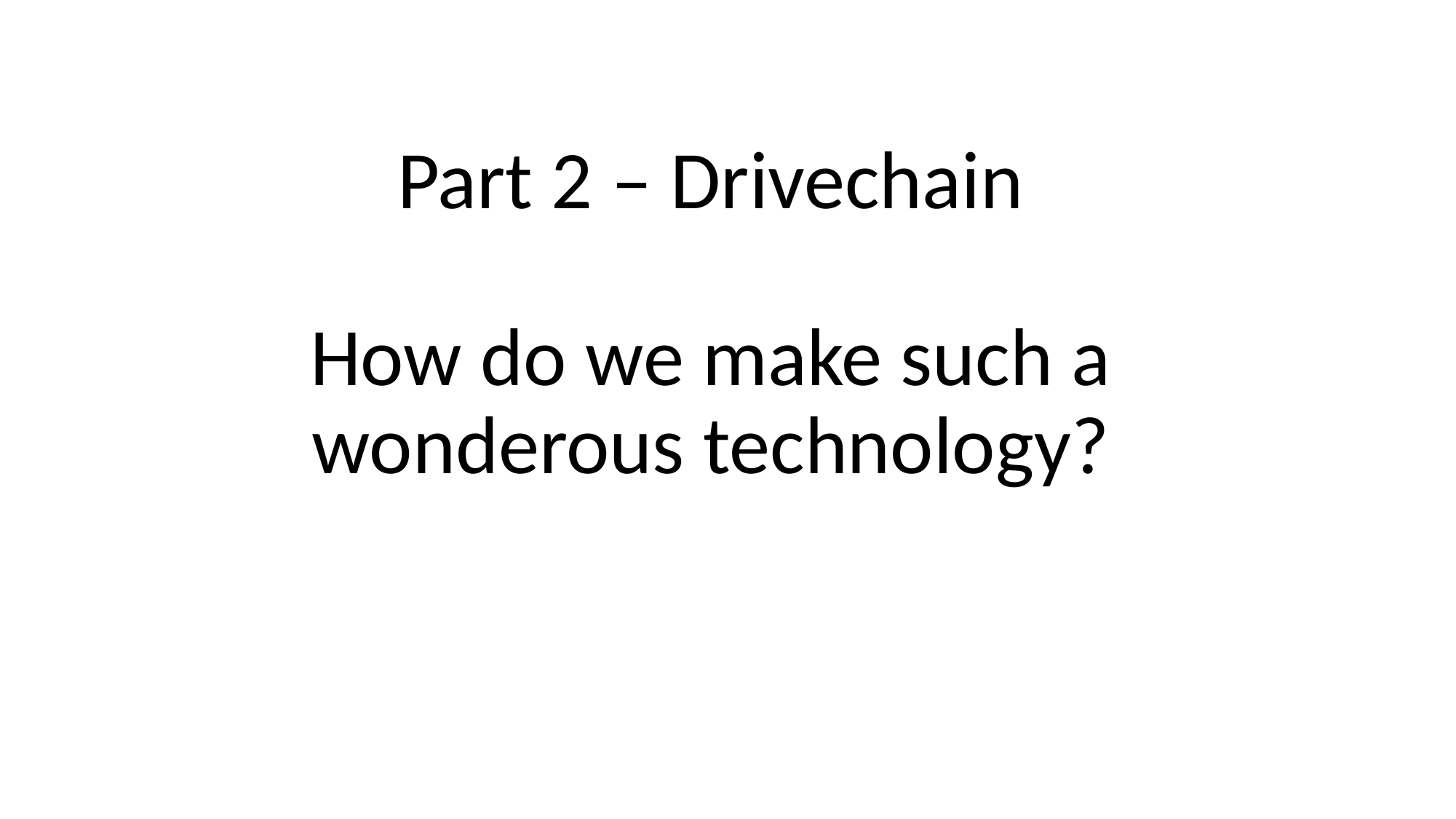

# Part 2 – Drivechain How do we make such a wonderous technology?